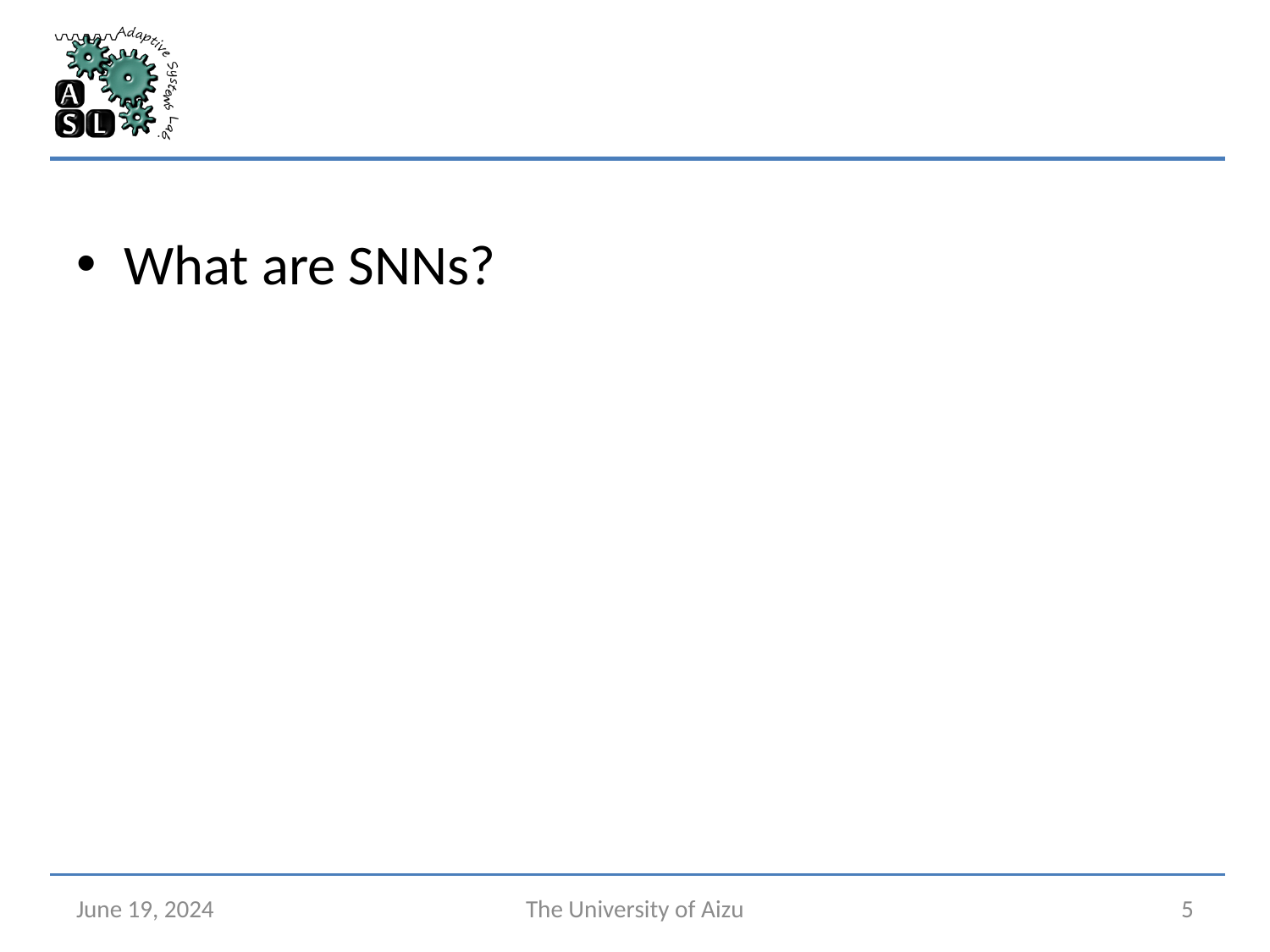

#
What are SNNs?

June 19, 2024
The University of Aizu
5